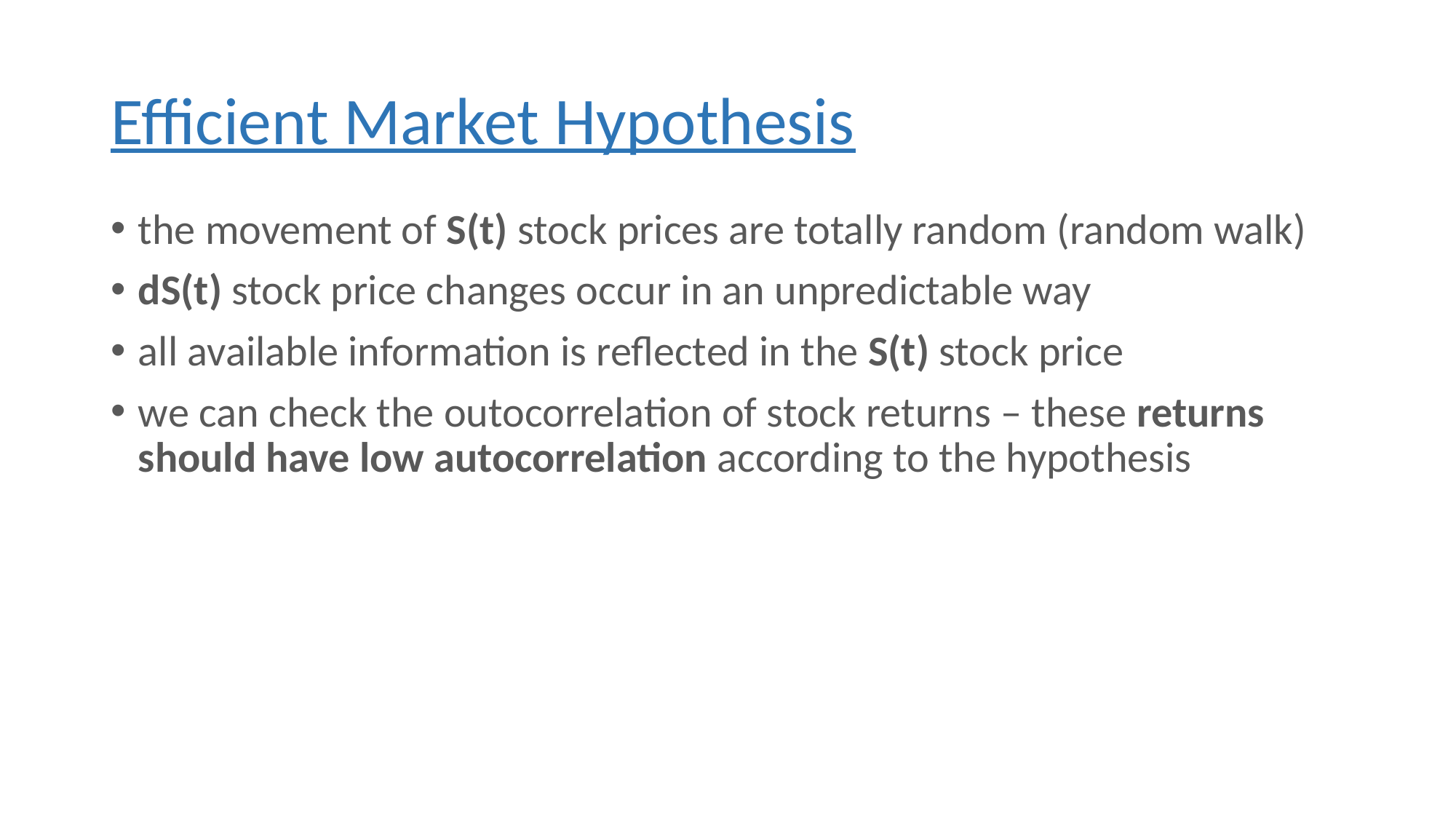

# Efficient Market Hypothesis
the movement of S(t) stock prices are totally random (random walk)
dS(t) stock price changes occur in an unpredictable way
all available information is reflected in the S(t) stock price
we can check the outocorrelation of stock returns – these returns should have low autocorrelation according to the hypothesis